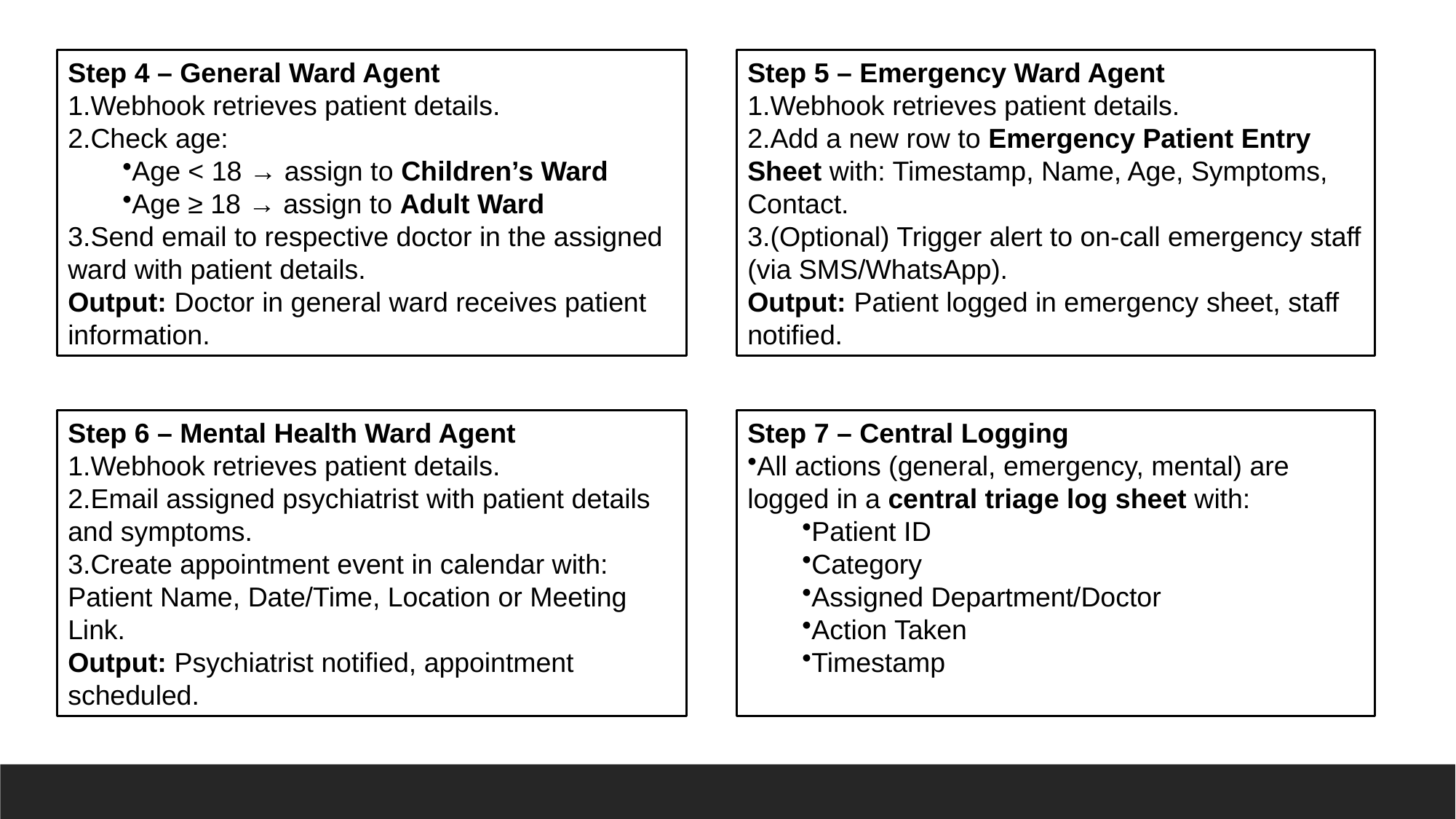

Step 5 – Emergency Ward Agent
Webhook retrieves patient details.
Add a new row to Emergency Patient Entry Sheet with: Timestamp, Name, Age, Symptoms, Contact.
(Optional) Trigger alert to on-call emergency staff (via SMS/WhatsApp).
Output: Patient logged in emergency sheet, staff notified.
Step 4 – General Ward Agent
Webhook retrieves patient details.
Check age:
Age < 18 → assign to Children’s Ward
Age ≥ 18 → assign to Adult Ward
Send email to respective doctor in the assigned ward with patient details.
Output: Doctor in general ward receives patient information.
Step 7 – Central Logging
All actions (general, emergency, mental) are logged in a central triage log sheet with:
Patient ID
Category
Assigned Department/Doctor
Action Taken
Timestamp

Step 6 – Mental Health Ward Agent
Webhook retrieves patient details.
Email assigned psychiatrist with patient details and symptoms.
Create appointment event in calendar with: Patient Name, Date/Time, Location or Meeting Link.
Output: Psychiatrist notified, appointment scheduled.